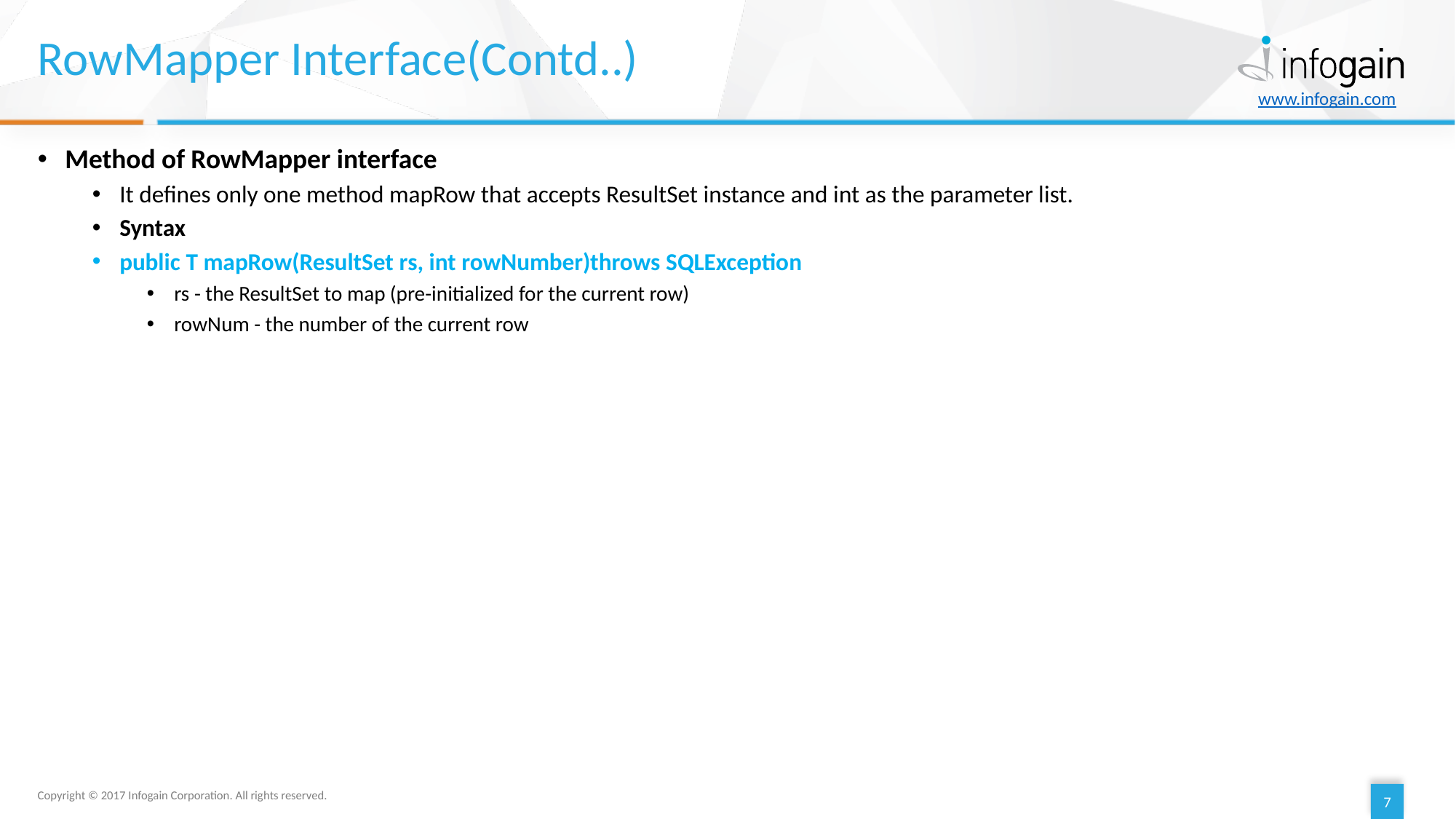

# RowMapper Interface(Contd..)
Method of RowMapper interface
It defines only one method mapRow that accepts ResultSet instance and int as the parameter list.
Syntax
public T mapRow(ResultSet rs, int rowNumber)throws SQLException
rs - the ResultSet to map (pre-initialized for the current row)
rowNum - the number of the current row